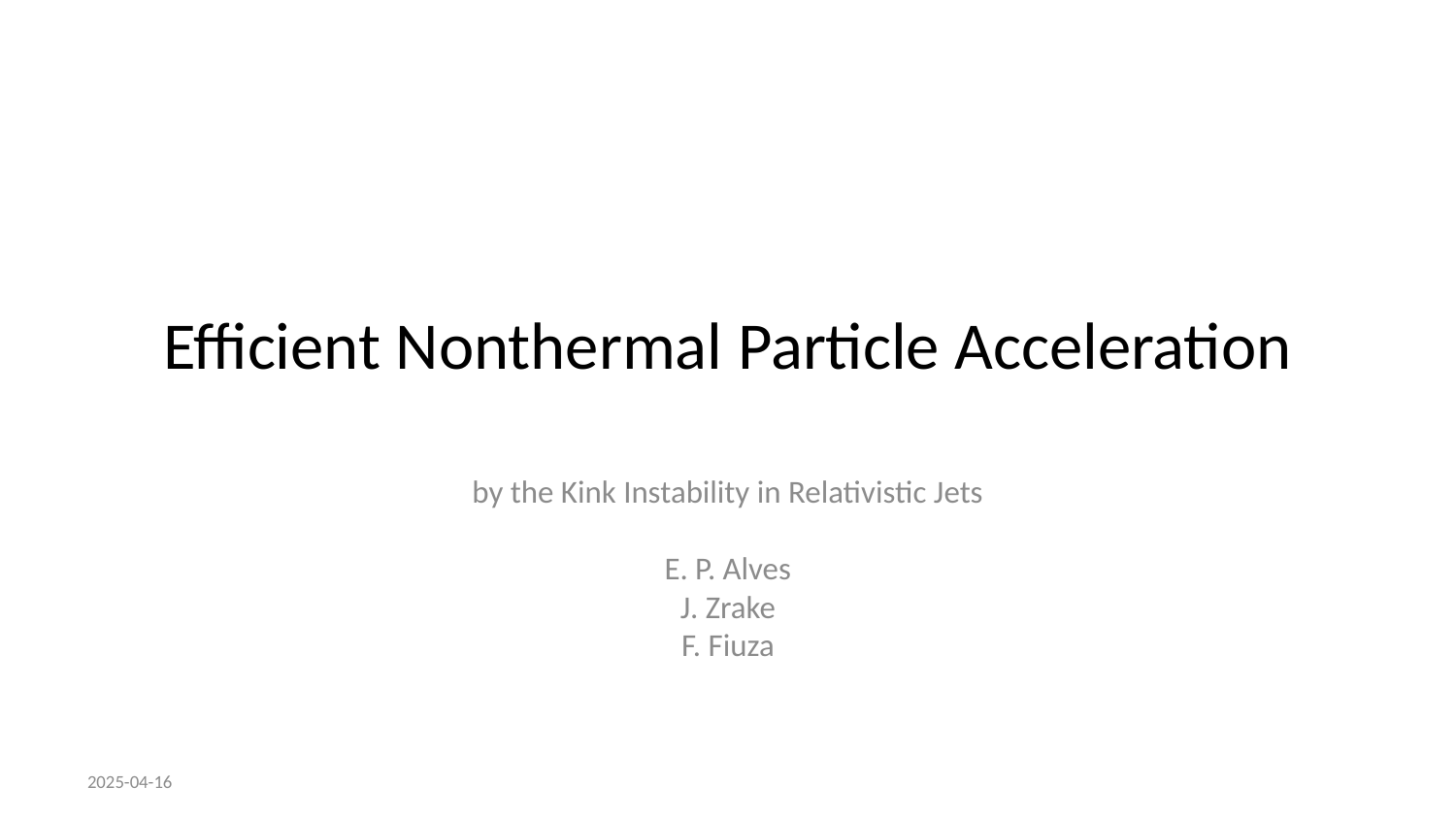

# Efficient Nonthermal Particle Acceleration
by the Kink Instability in Relativistic Jets
E. P. Alves
J. Zrake
F. Fiuza
2025-04-16